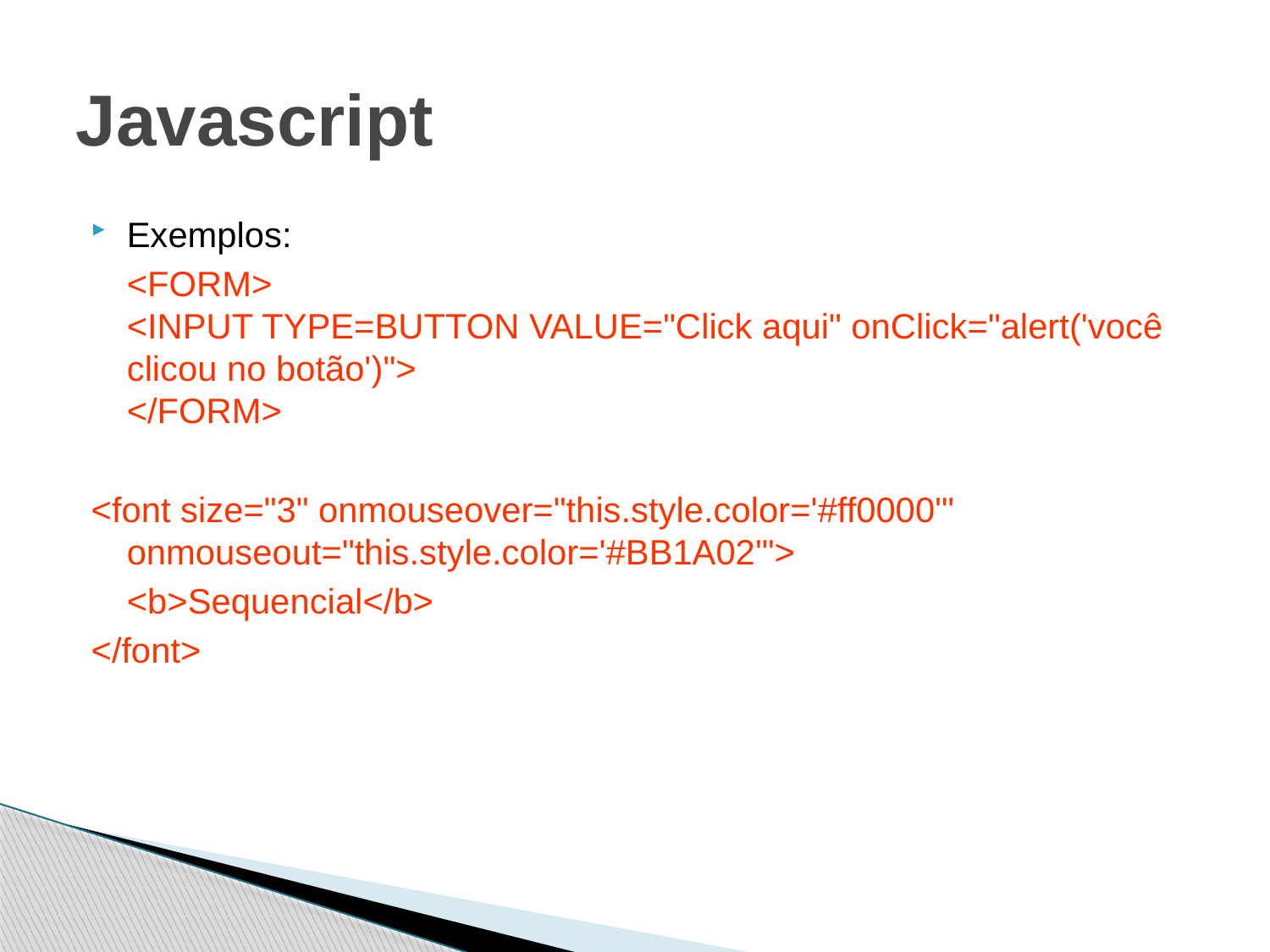

# Javascript
Exemplos:
	<FORM>
<INPUT TYPE=BUTTON VALUE="Click aqui" onClick="alert('você clicou no botão')">
</FORM>

<font size="3" onmouseover="this.style.color='#ff0000'" onmouseout="this.style.color='#BB1A02'">
	<b>Sequencial</b>
</font>